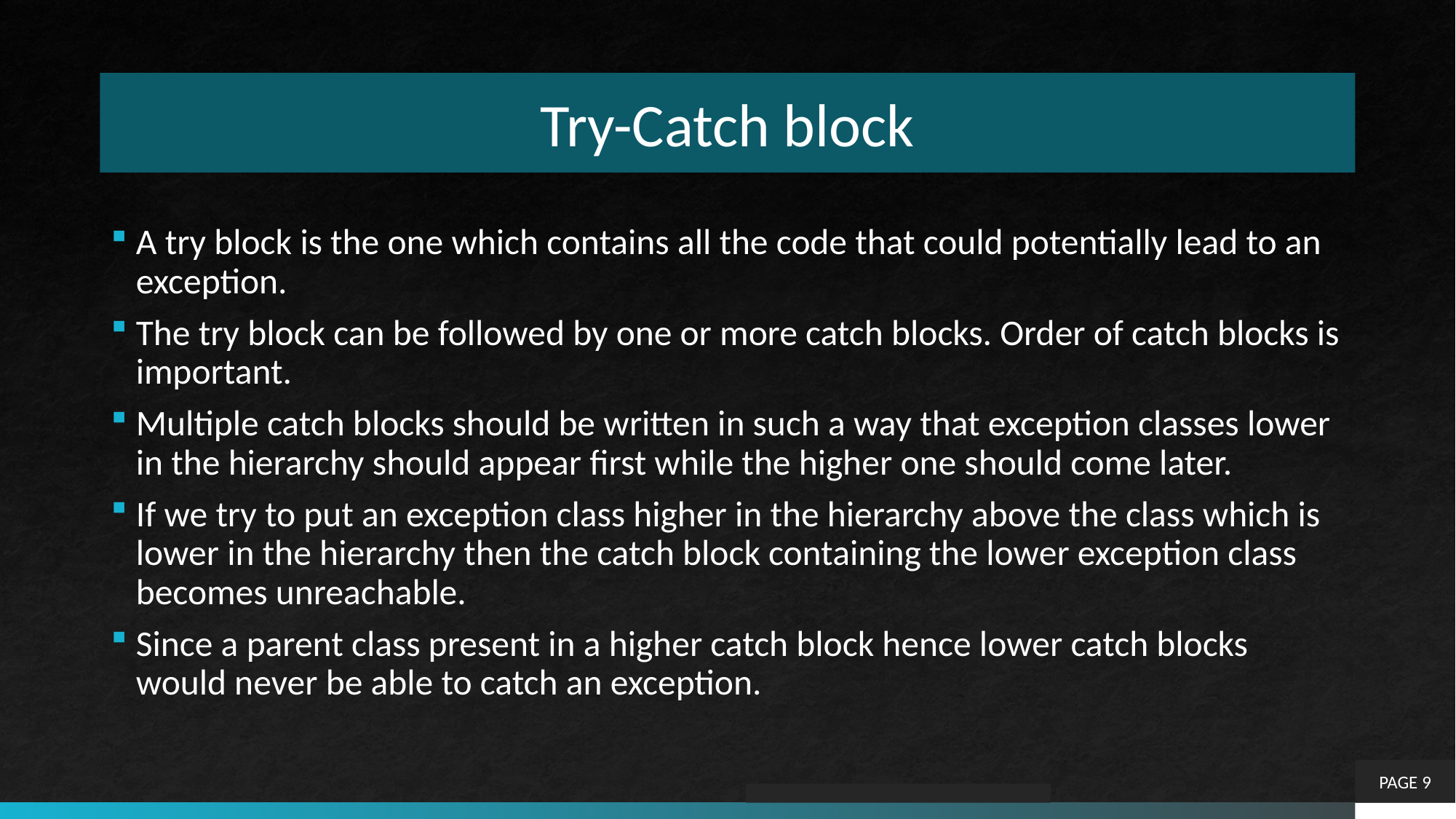

# Try-Catch block
A try block is the one which contains all the code that could potentially lead to an exception.
The try block can be followed by one or more catch blocks. Order of catch blocks is important.
Multiple catch blocks should be written in such a way that exception classes lower in the hierarchy should appear first while the higher one should come later.
If we try to put an exception class higher in the hierarchy above the class which is lower in the hierarchy then the catch block containing the lower exception class becomes unreachable.
Since a parent class present in a higher catch block hence lower catch blocks would never be able to catch an exception.
PAGE 9